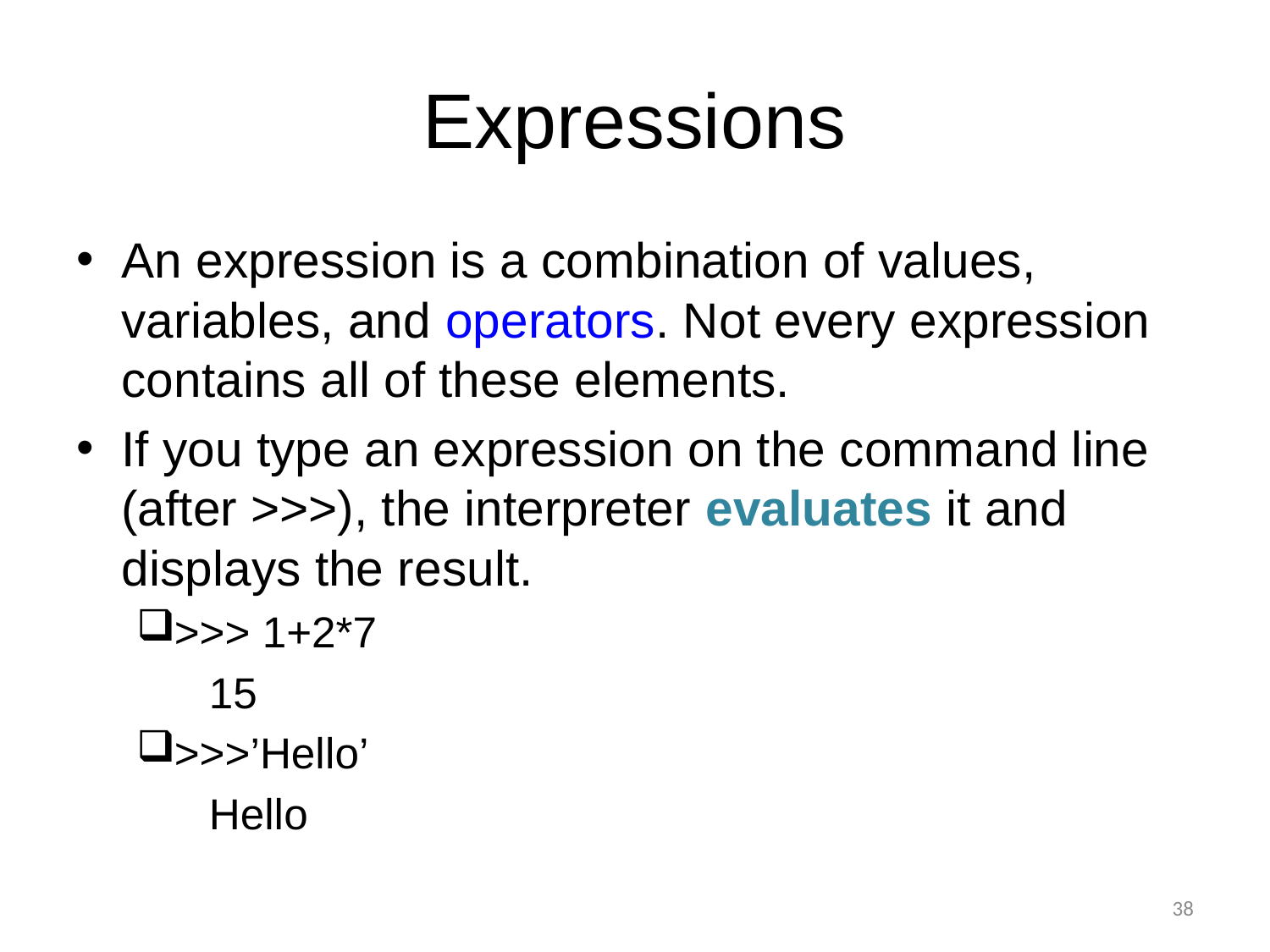

# Expressions
An expression is a combination of values, variables, and operators. Not every expression contains all of these elements.
If you type an expression on the command line (after >>>), the interpreter evaluates it and displays the result.
>>> 1+2*7
	      15
>>>’Hello’
	      Hello

38